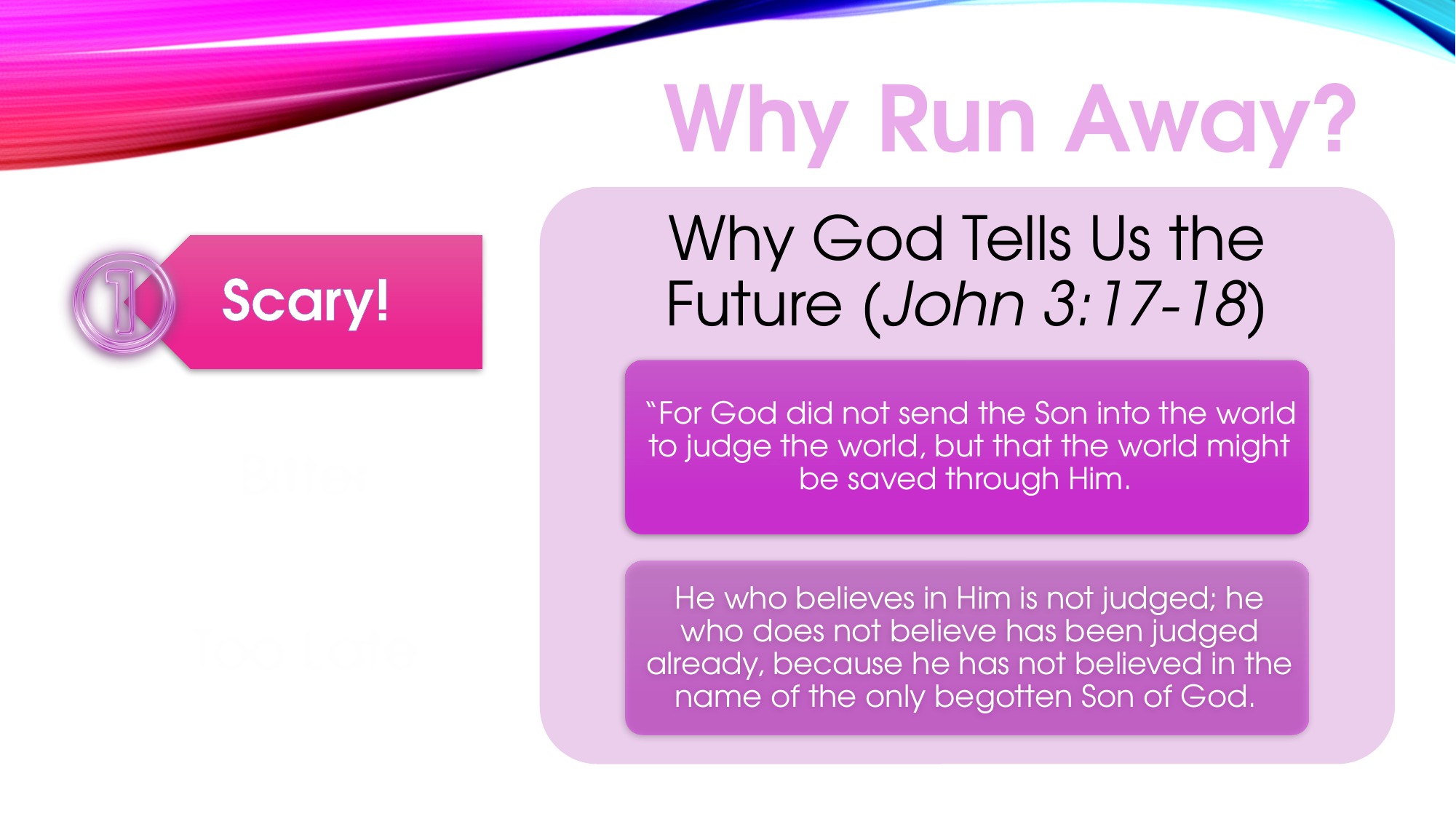

# Why Run Away?
Why God Tells Us the Future (John 3:17-18)
“For God did not send the Son into the world to judge the world, but that the world might be saved through Him.
He who believes in Him is not judged; he who does not believe has been judged already, because he has not believed in the name of the only begotten Son of God.
Scary!
Bitter
Too Late